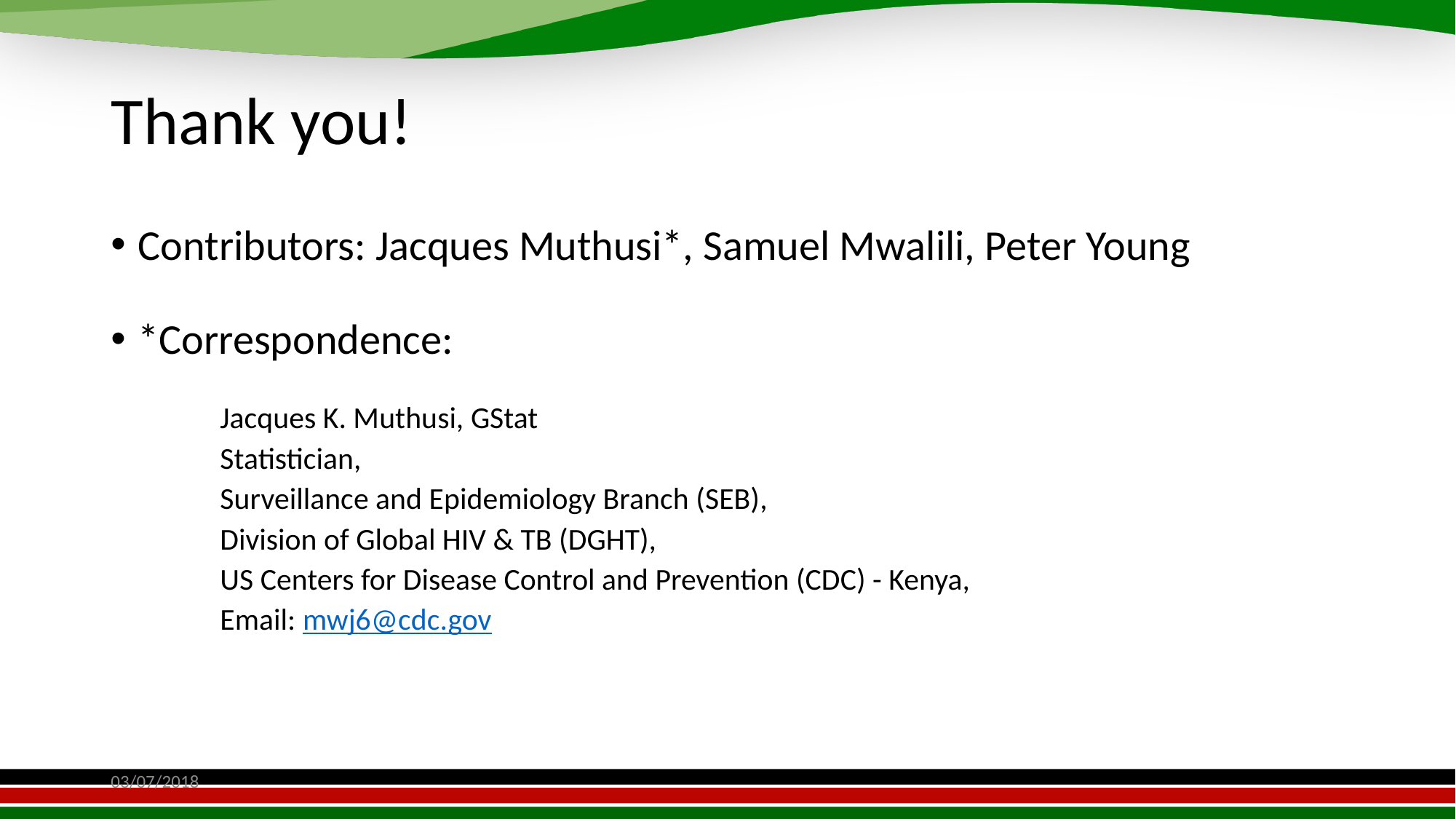

# Thank you!
Contributors: Jacques Muthusi*, Samuel Mwalili, Peter Young

*Correspondence:

Jacques K. Muthusi, GStat
Statistician,
Surveillance and Epidemiology Branch (SEB),
Division of Global HIV & TB (DGHT),
US Centers for Disease Control and Prevention (CDC) - Kenya,
Email: mwj6@cdc.gov

03/07/2018
12